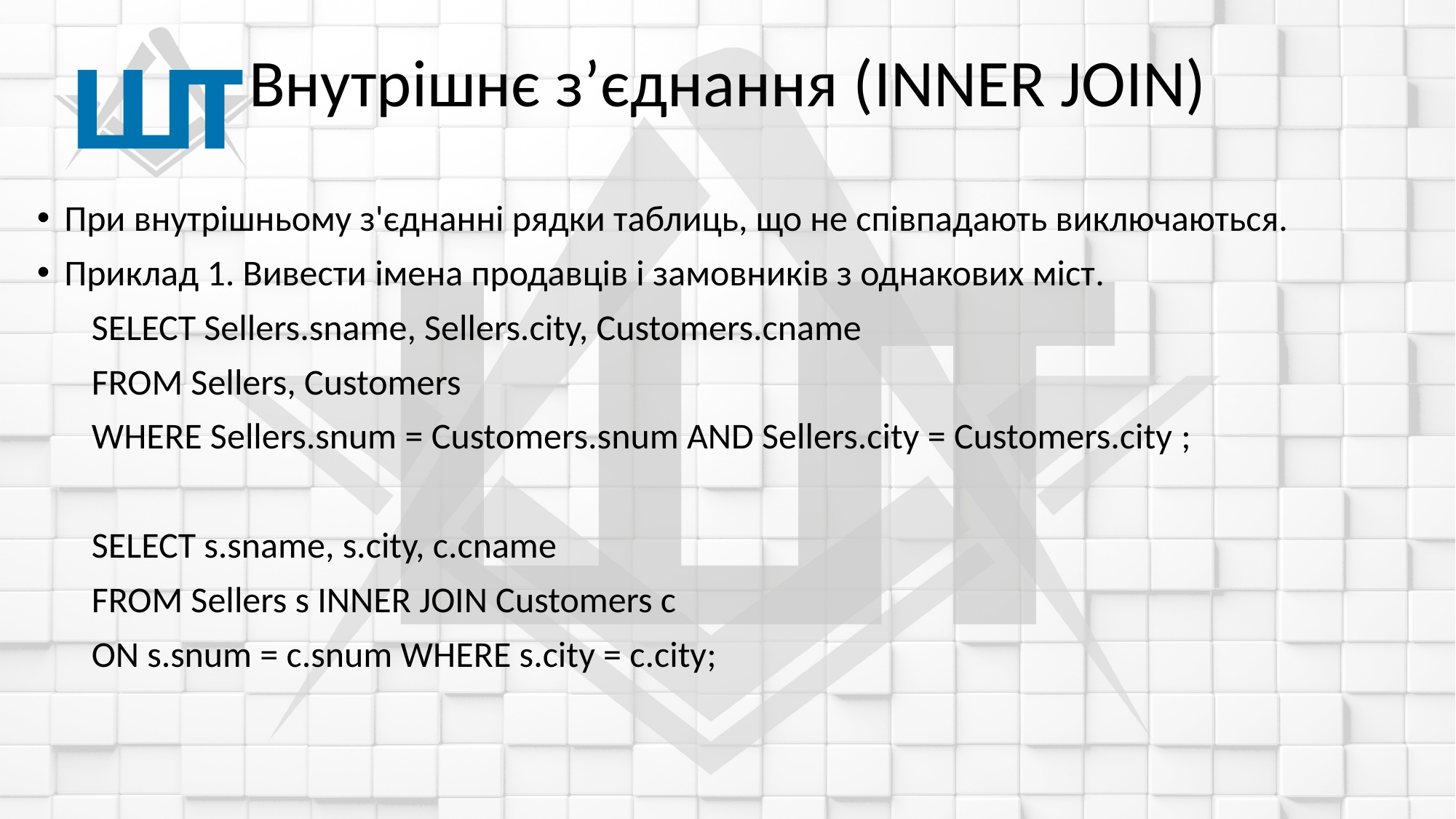

# Внутрішнє з’єднання (INNER JOIN)
При внутрішньому з'єднанні рядки таблиць, що не співпадають виключаються.
Приклад 1. Вивести імена продавців і замовників з однакових міст.
SELECT Sellers.sname, Sellers.city, Customers.cname
FROM Sellers, Customers
WHERE Sellers.snum = Customers.snum AND Sellers.city = Customers.city ;

SELECT s.sname, s.city, c.cname
FROM Sellers s INNER JOIN Customers c
ON s.snum = c.snum WHERE s.city = c.city;